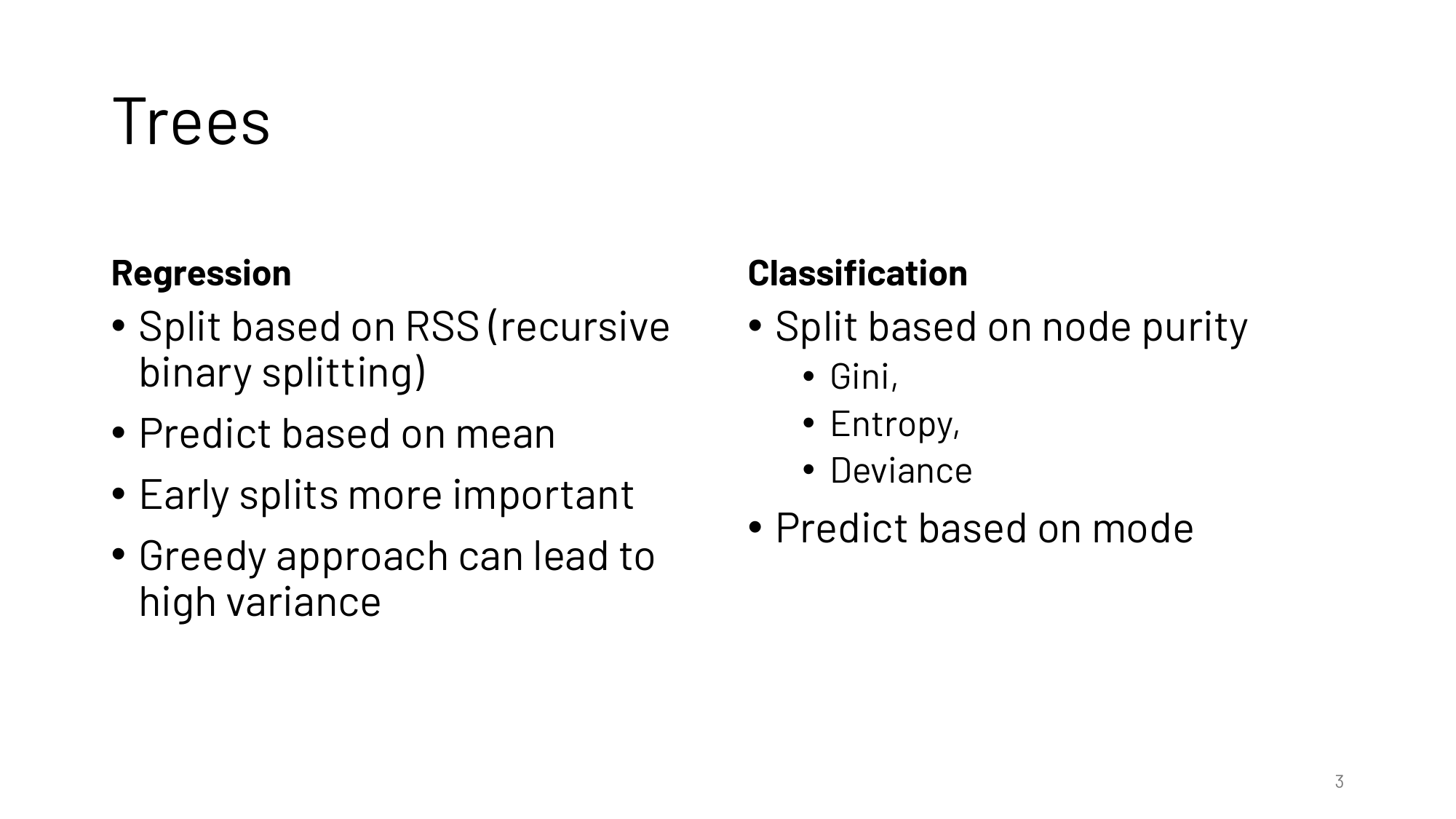

# Trees
Regression
Classification
Split based on RSS (recursive binary splitting)
Predict based on mean
Early splits more important
Greedy approach can lead to high variance
Split based on node purity
Gini,
Entropy,
Deviance
Predict based on mode
3